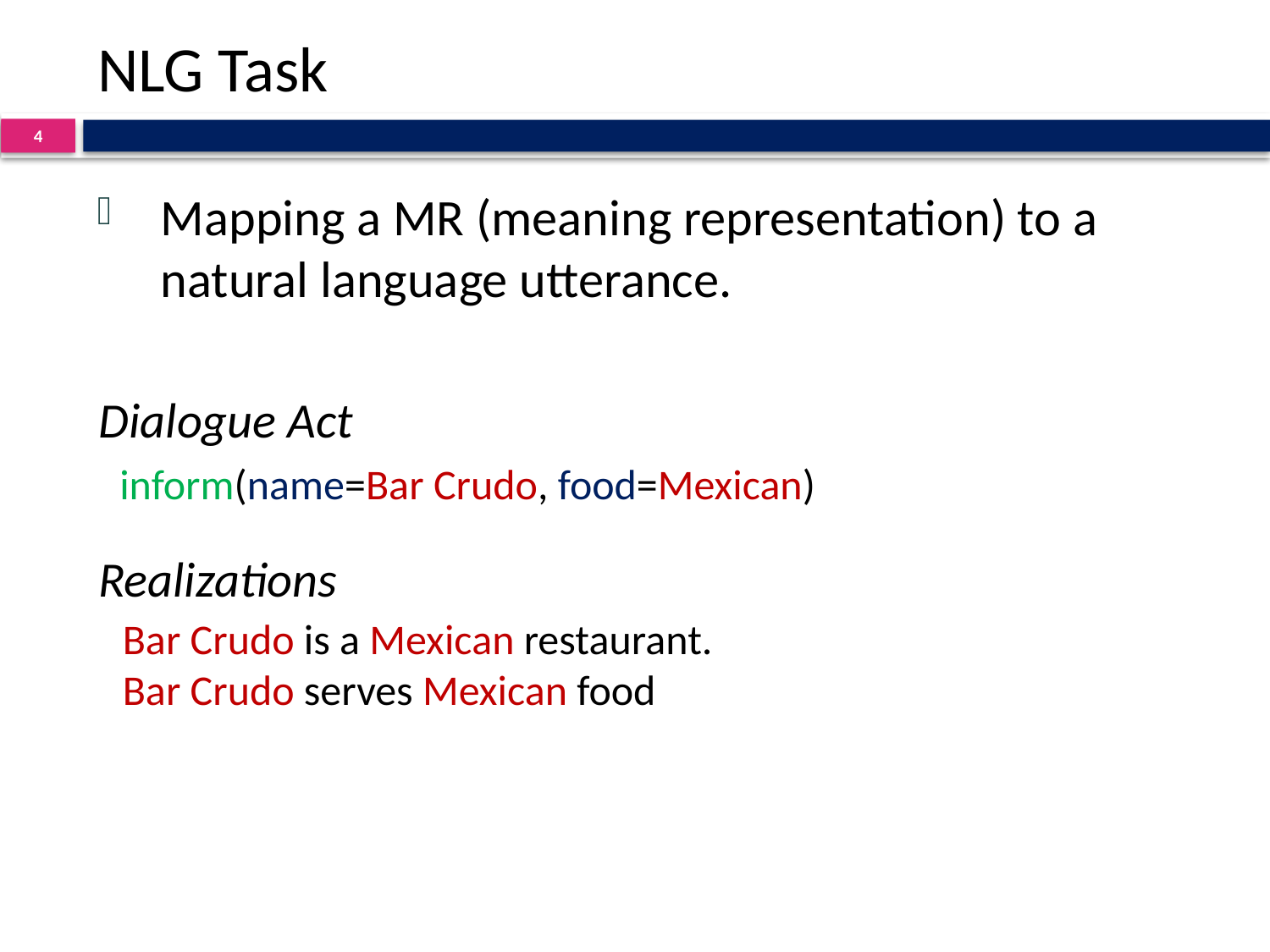

# NLG Task
4
Mapping a MR (meaning representation) to a natural language utterance.

Dialogue Act
inform(name=Bar Crudo, food=Mexican)
Realizations
Bar Crudo is a Mexican restaurant.
Bar Crudo serves Mexican food